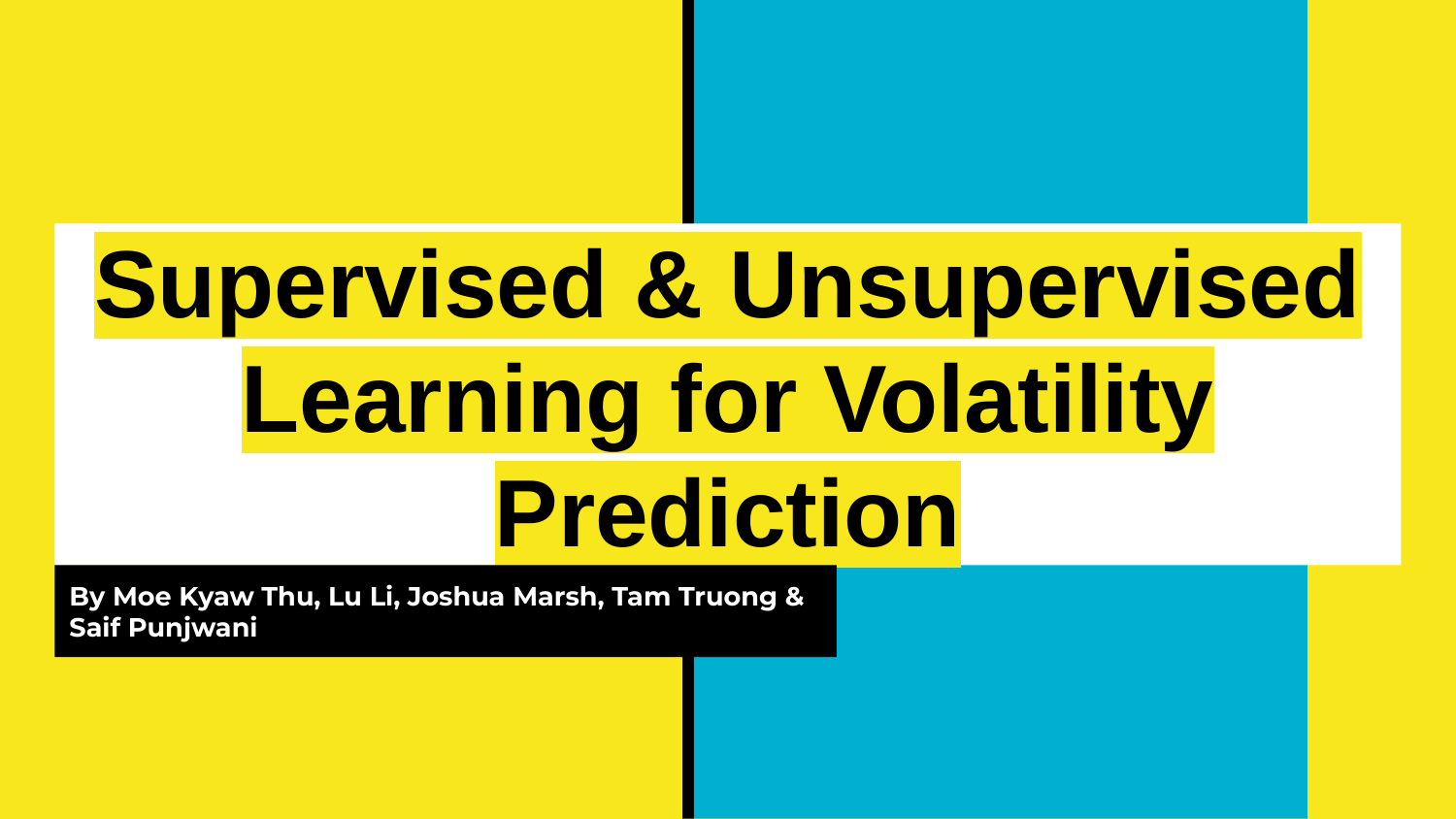

# Supervised & Unsupervised Learning for Volatility Prediction
By Moe Kyaw Thu, Lu Li, Joshua Marsh, Tam Truong & Saif Punjwani